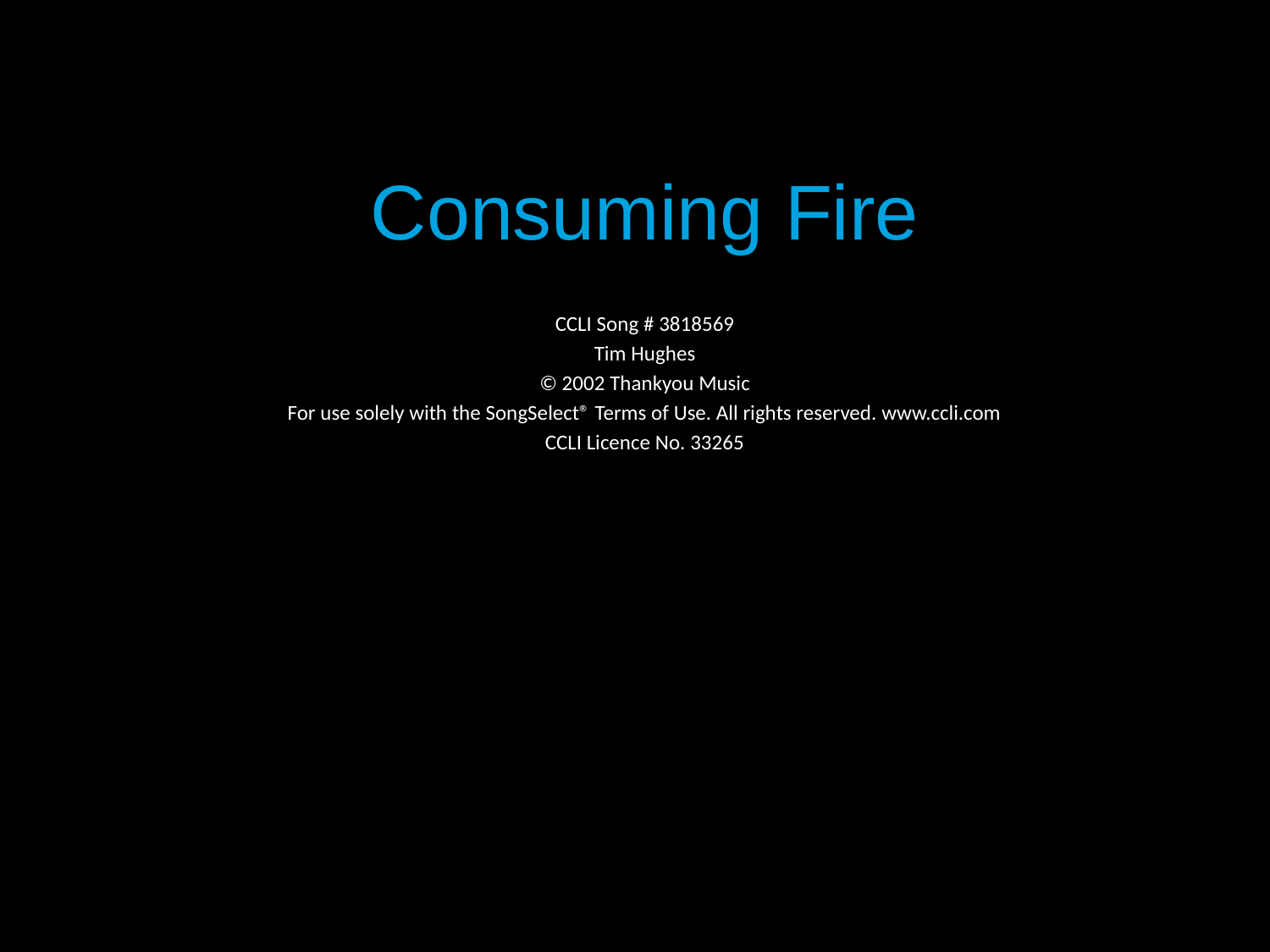

Consuming Fire
CCLI Song # 3818569
Tim Hughes
© 2002 Thankyou Music
For use solely with the SongSelect® Terms of Use. All rights reserved. www.ccli.com
CCLI Licence No. 33265